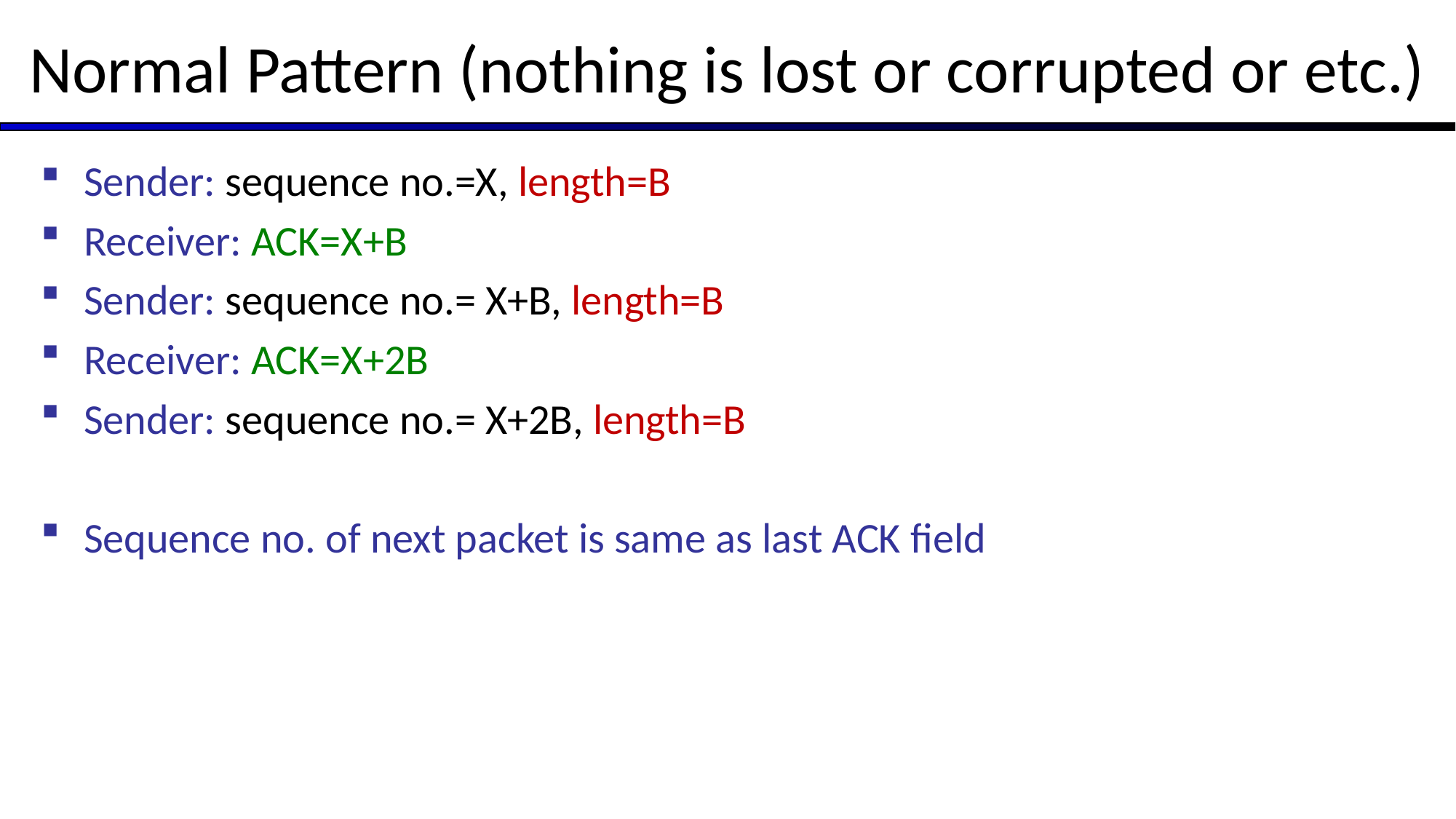

# Normal Pattern (nothing is lost or corrupted or etc.)
Sender: sequence no.=X, length=B
Receiver: ACK=X+B
Sender: sequence no.= X+B, length=B
Receiver: ACK=X+2B
Sender: sequence no.= X+2B, length=B

Sequence no. of next packet is same as last ACK field